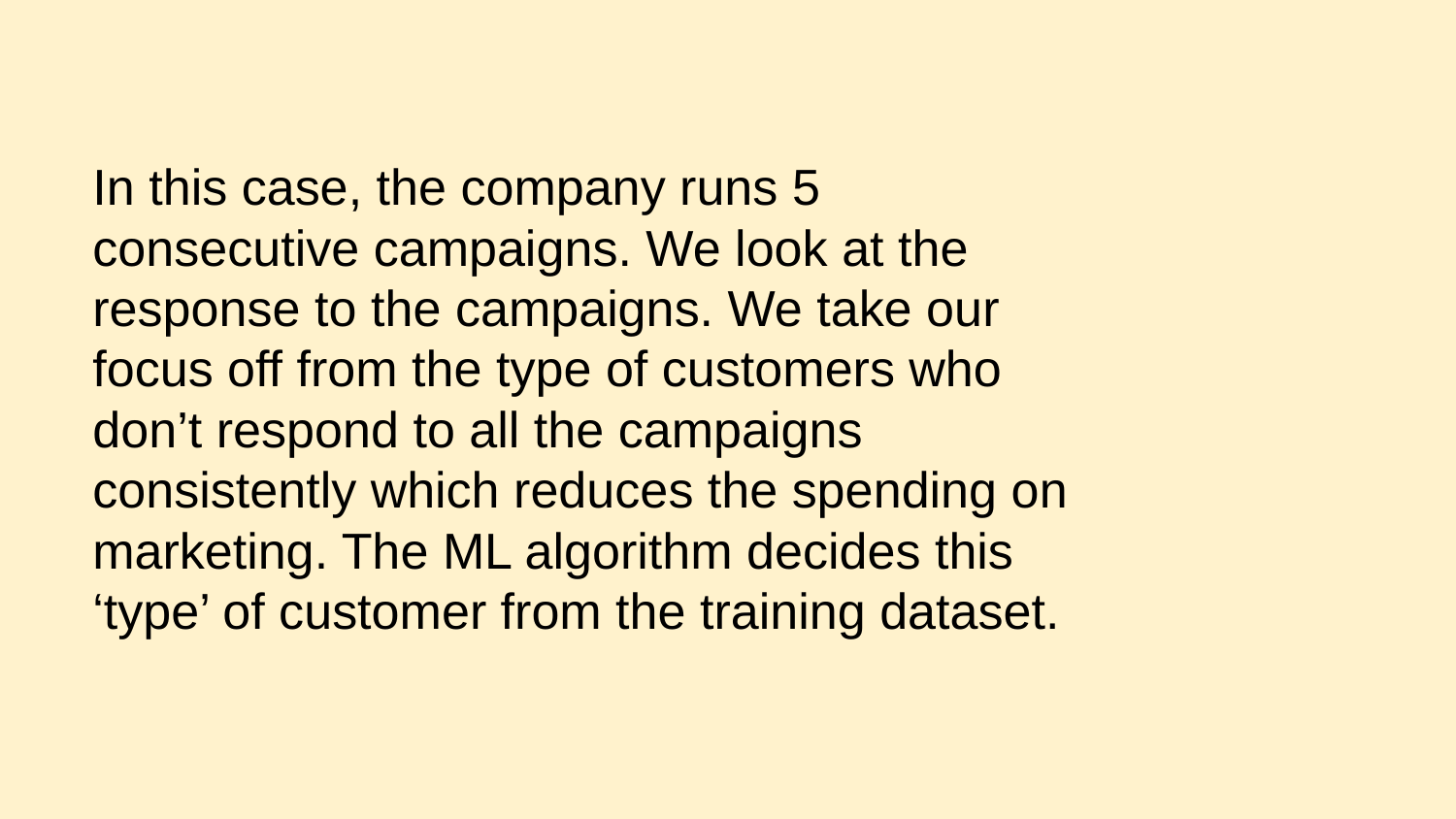

# In this case, the company runs 5 consecutive campaigns. We look at the response to the campaigns. We take our focus off from the type of customers who don’t respond to all the campaigns consistently which reduces the spending on marketing. The ML algorithm decides this ‘type’ of customer from the training dataset.